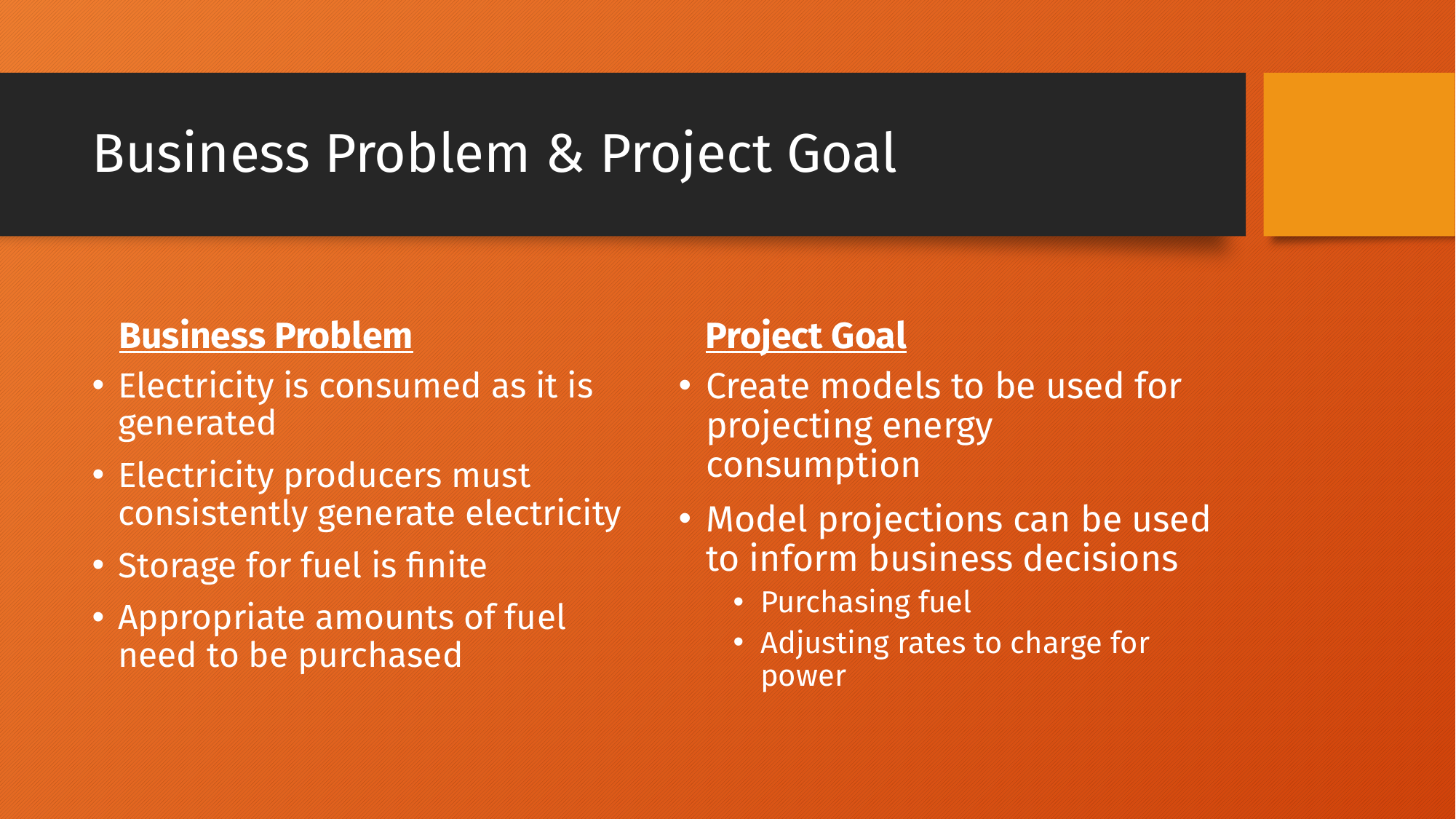

# Business Problem & Project Goal
Business Problem
Project Goal
Electricity is consumed as it is generated
Electricity producers must consistently generate electricity
Storage for fuel is finite
Appropriate amounts of fuel need to be purchased

Create models to be used for projecting energy consumption
Model projections can be used to inform business decisions
Purchasing fuel
Adjusting rates to charge for power